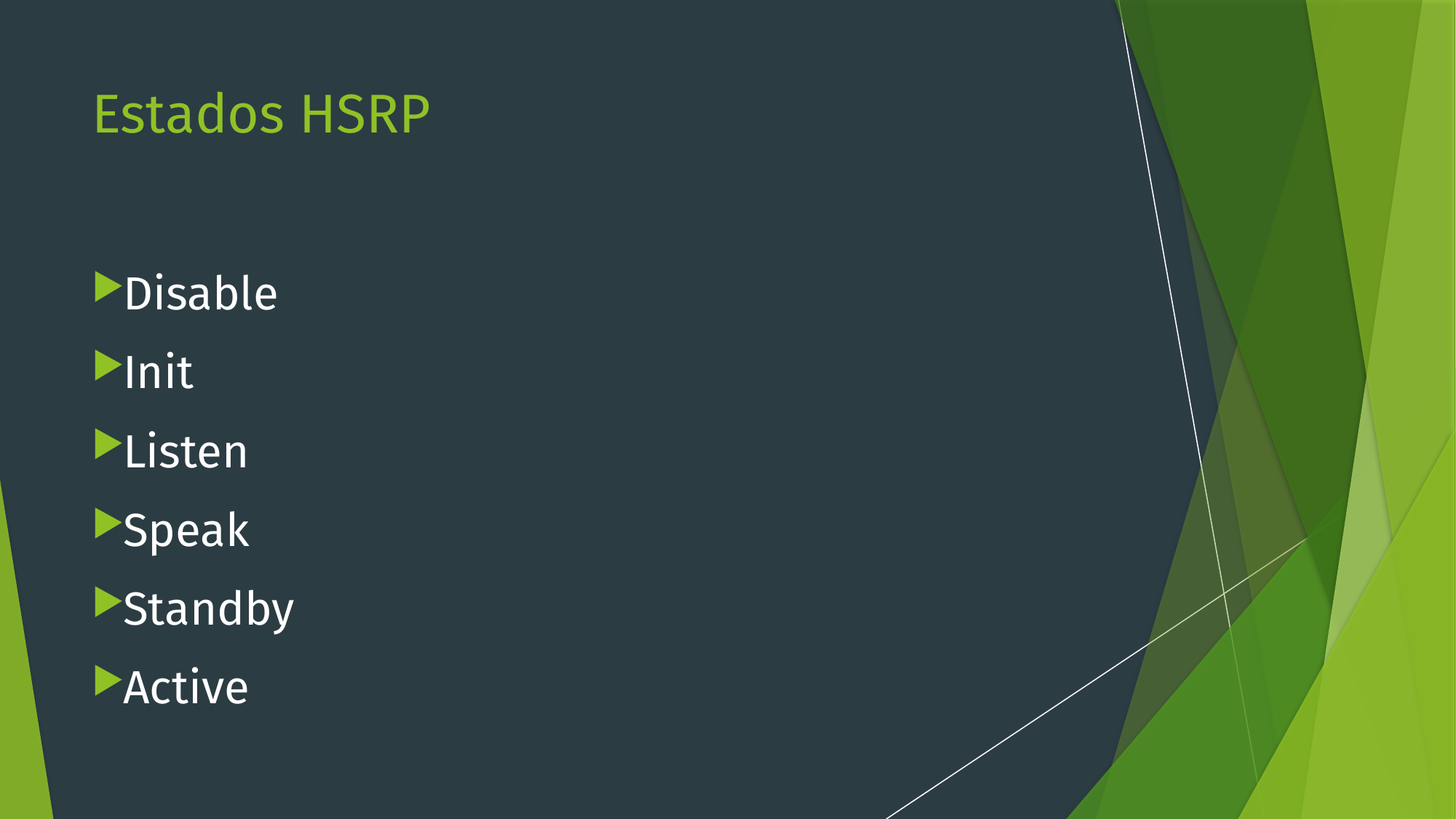

# Estados HSRP
Disable
Init
Listen
Speak
Standby
Active